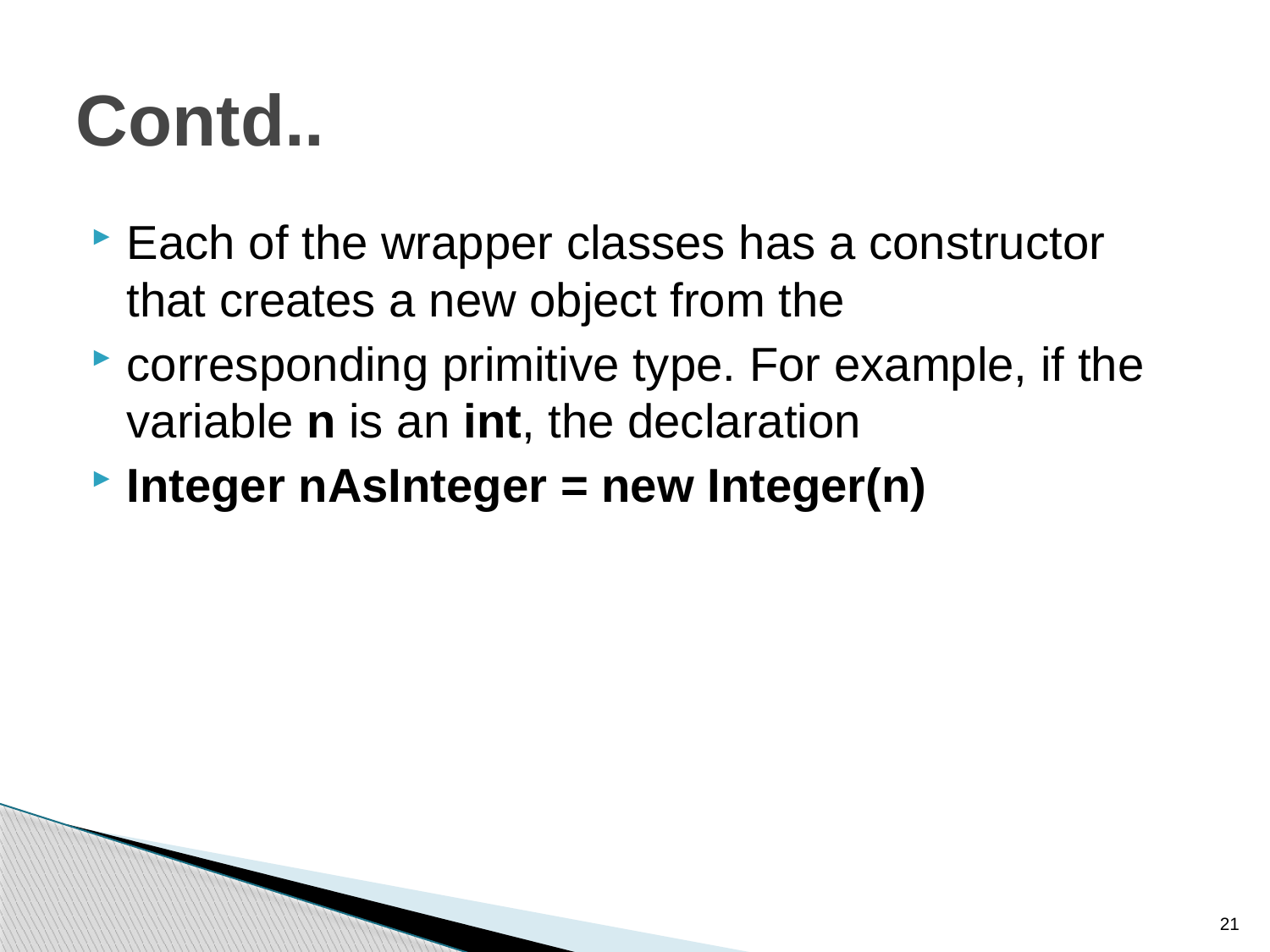

# Contd..
Each of the wrapper classes has a constructor that creates a new object from the
corresponding primitive type. For example, if the variable n is an int, the declaration
Integer nAsInteger = new Integer(n)

21